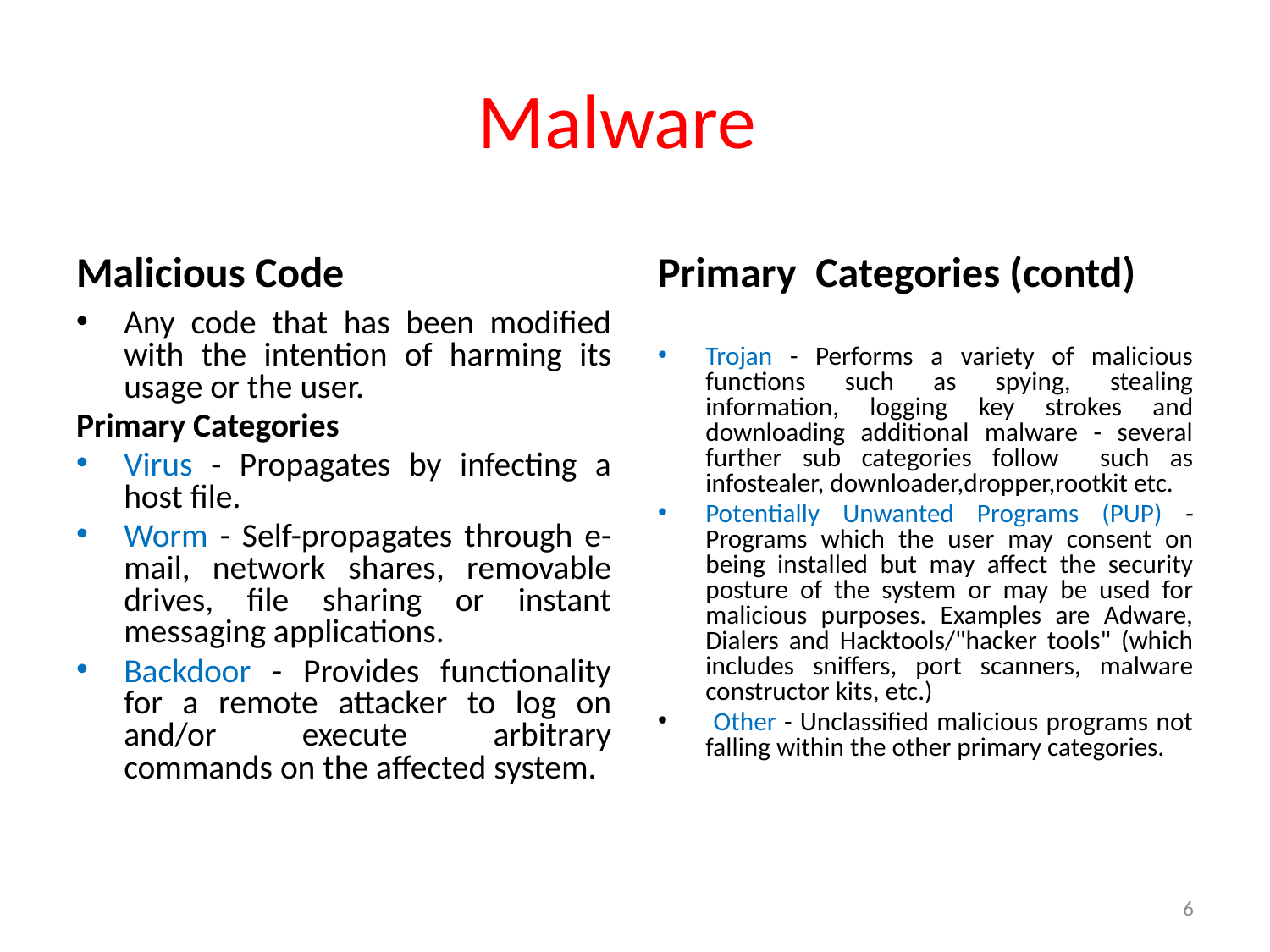

# Malware
Malicious Code
Primary  Categories (contd)
Any code that has been modified with the intention of harming its usage or the user.
Primary Categories
Virus - Propagates by infecting a host file.
Worm - Self-propagates through e-mail, network shares, removable drives, file sharing or instant messaging applications.
Backdoor - Provides functionality for a remote attacker to log on and/or execute arbitrary commands on the affected system.

Trojan - Performs a variety of malicious functions such as spying, stealing information, logging key strokes and downloading additional malware - several further sub categories follow  such as infostealer, downloader,dropper,rootkit etc.
Potentially Unwanted Programs (PUP) - Programs which the user may consent on being installed but may affect the security posture of the system or may be used for malicious purposes. Examples are Adware, Dialers and Hacktools/"hacker tools" (which includes sniffers, port scanners, malware constructor kits, etc.)
 Other - Unclassified malicious programs not falling within the other primary categories.
6